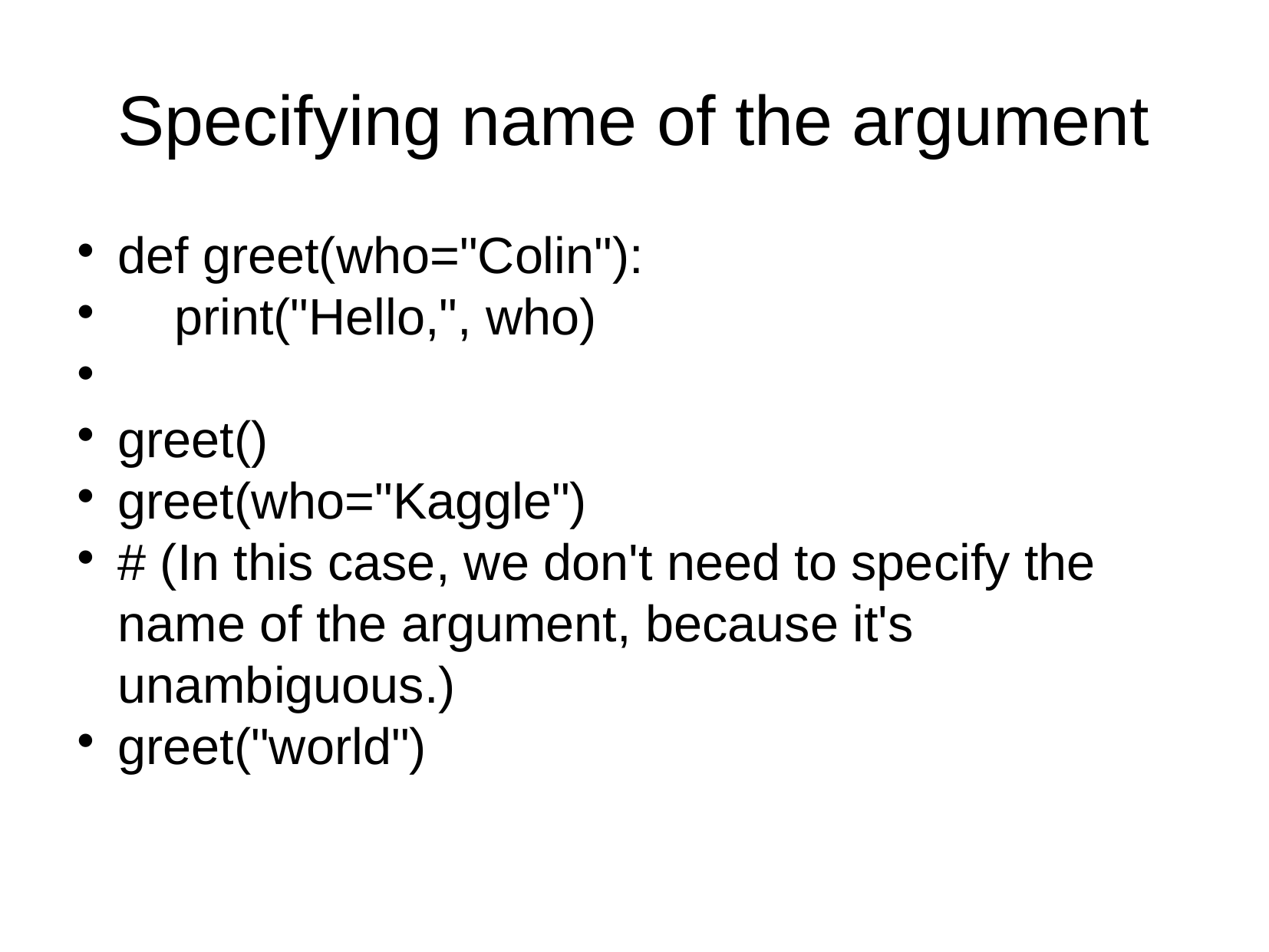

Specifying name of the argument
def greet(who="Colin"):
    print("Hello,", who)

greet()
greet(who="Kaggle")
# (In this case, we don't need to specify the name of the argument, because it's unambiguous.)
greet("world")